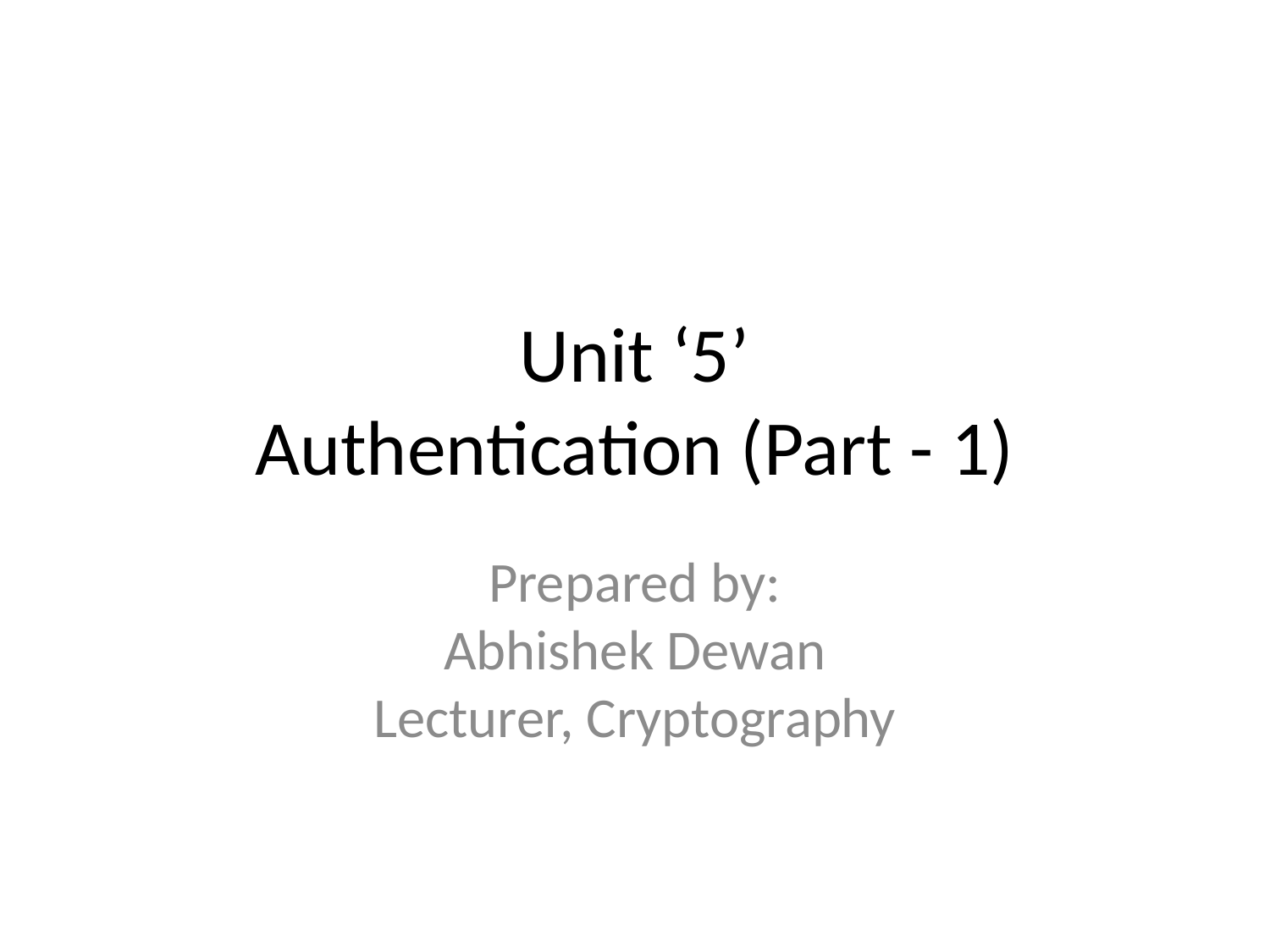

# Unit ‘5’ Authentication (Part - 1)
Prepared by:
Abhishek Dewan
Lecturer, Cryptography